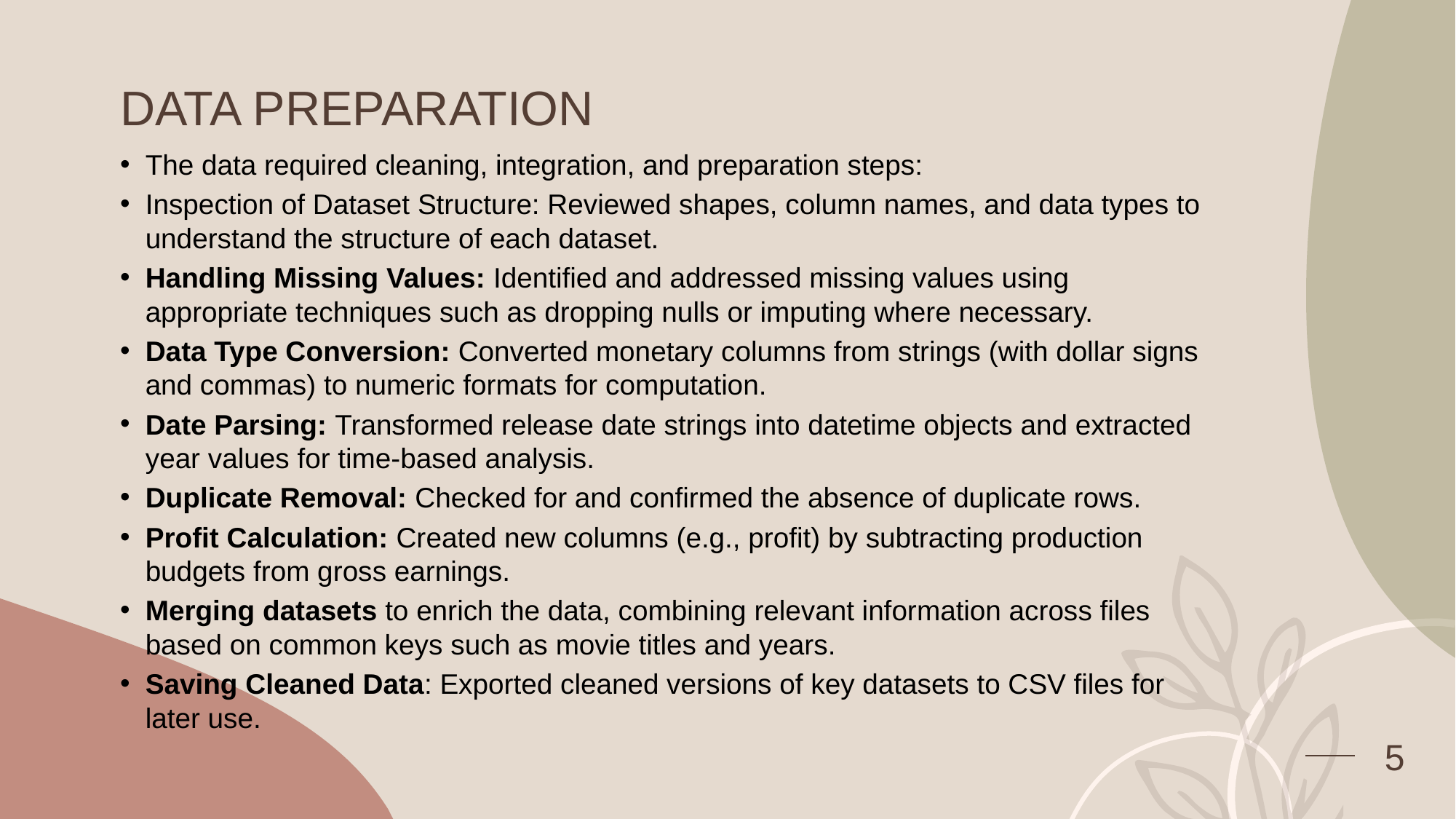

# DATA PREPARATION
The data required cleaning, integration, and preparation steps:
Inspection of Dataset Structure: Reviewed shapes, column names, and data types to understand the structure of each dataset.
Handling Missing Values: Identified and addressed missing values using appropriate techniques such as dropping nulls or imputing where necessary.
Data Type Conversion: Converted monetary columns from strings (with dollar signs and commas) to numeric formats for computation.
Date Parsing: Transformed release date strings into datetime objects and extracted year values for time-based analysis.
Duplicate Removal: Checked for and confirmed the absence of duplicate rows.
Profit Calculation: Created new columns (e.g., profit) by subtracting production budgets from gross earnings.
Merging datasets to enrich the data, combining relevant information across files based on common keys such as movie titles and years.
Saving Cleaned Data: Exported cleaned versions of key datasets to CSV files for later use.

5